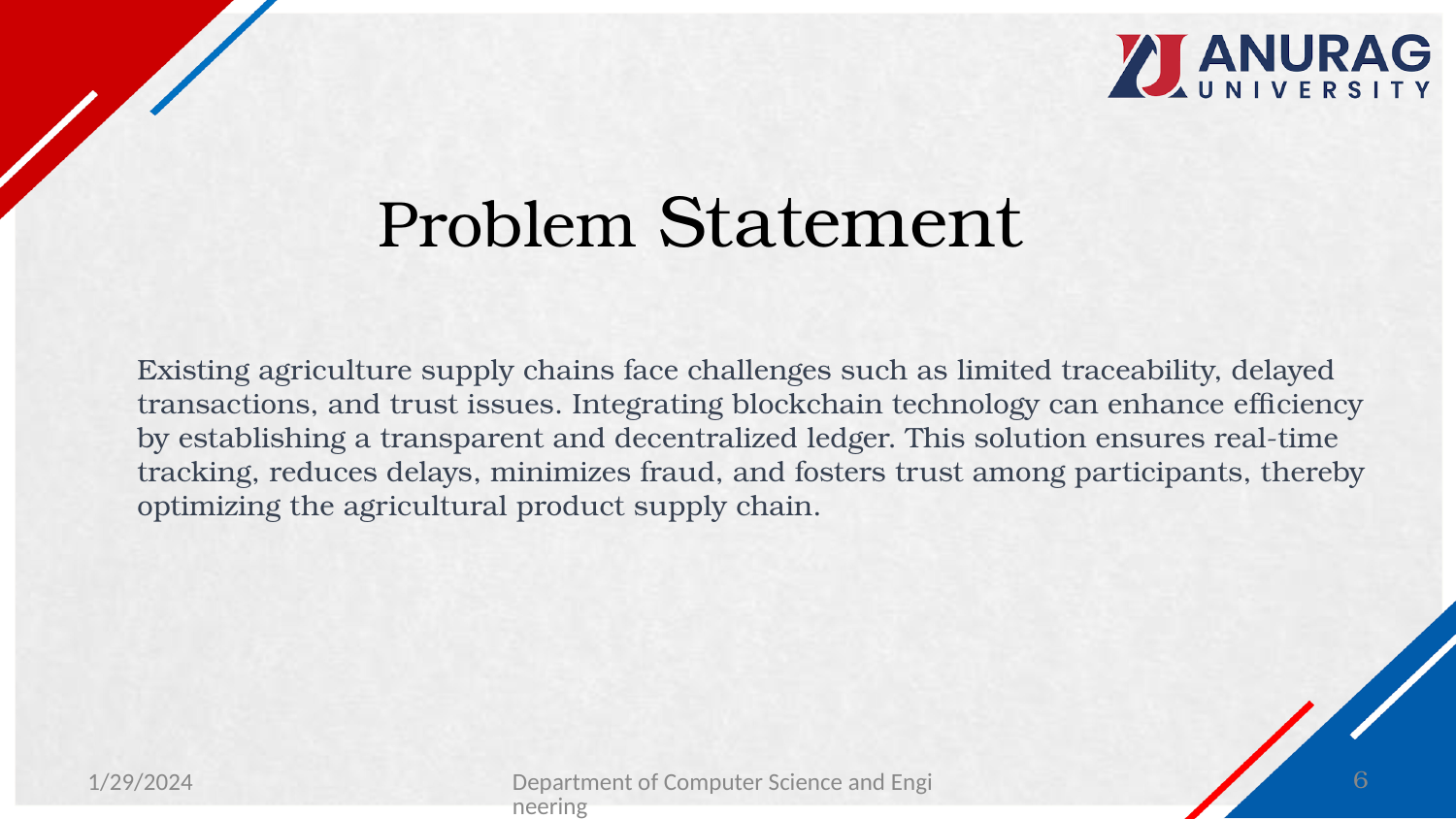

# Problem Statement
Existing agriculture supply chains face challenges such as limited traceability, delayed transactions, and trust issues. Integrating blockchain technology can enhance efficiency by establishing a transparent and decentralized ledger. This solution ensures real-time tracking, reduces delays, minimizes fraud, and fosters trust among participants, thereby optimizing the agricultural product supply chain.

1/29/2024
Department of Computer Science and Engineering
6